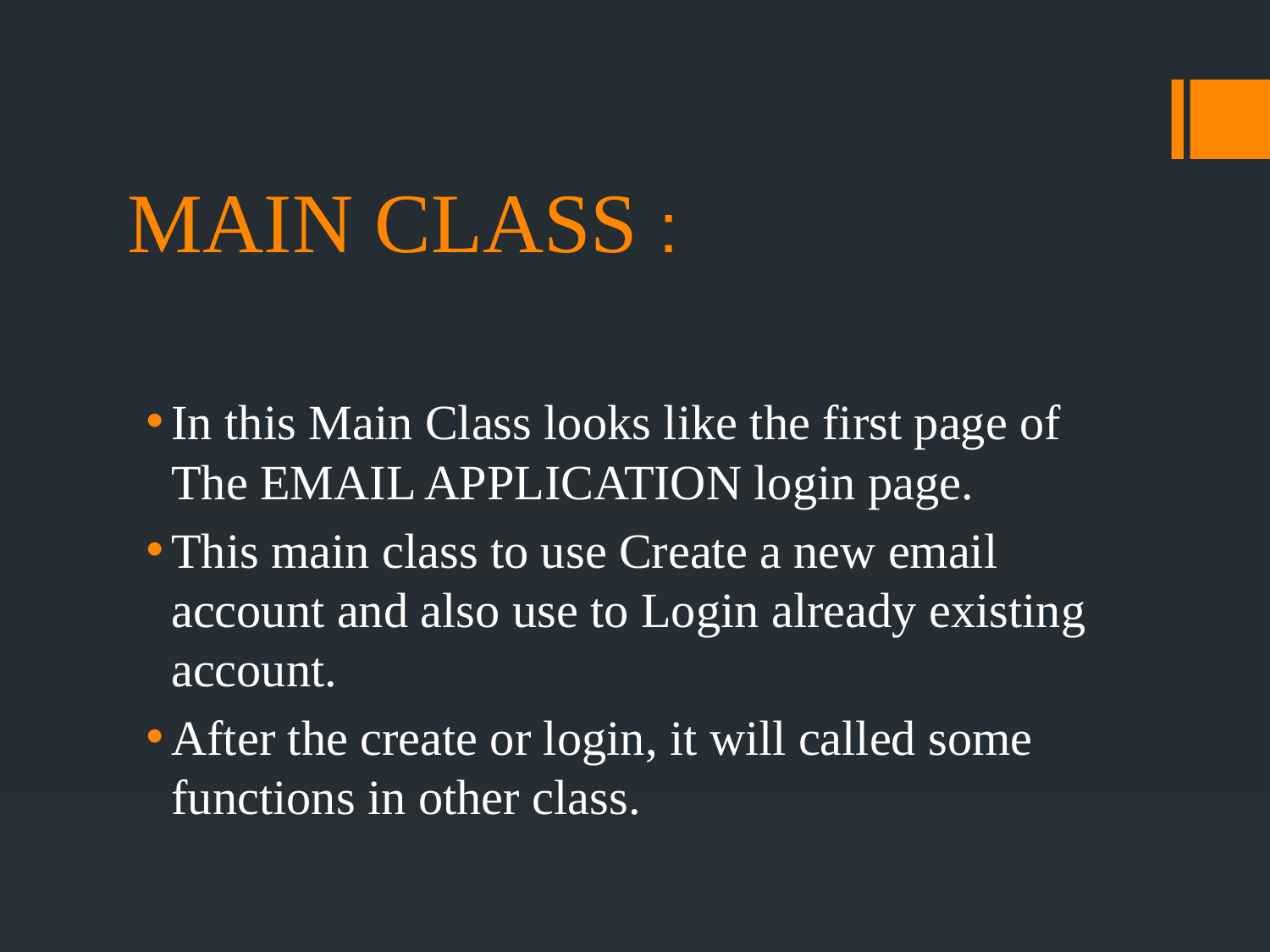

# MAIN CLASS :
In this Main Class looks like the first page of The EMAIL APPLICATION login page.
This main class to use Create a new email account and also use to Login already existing account.
After the create or login, it will called some functions in other class.